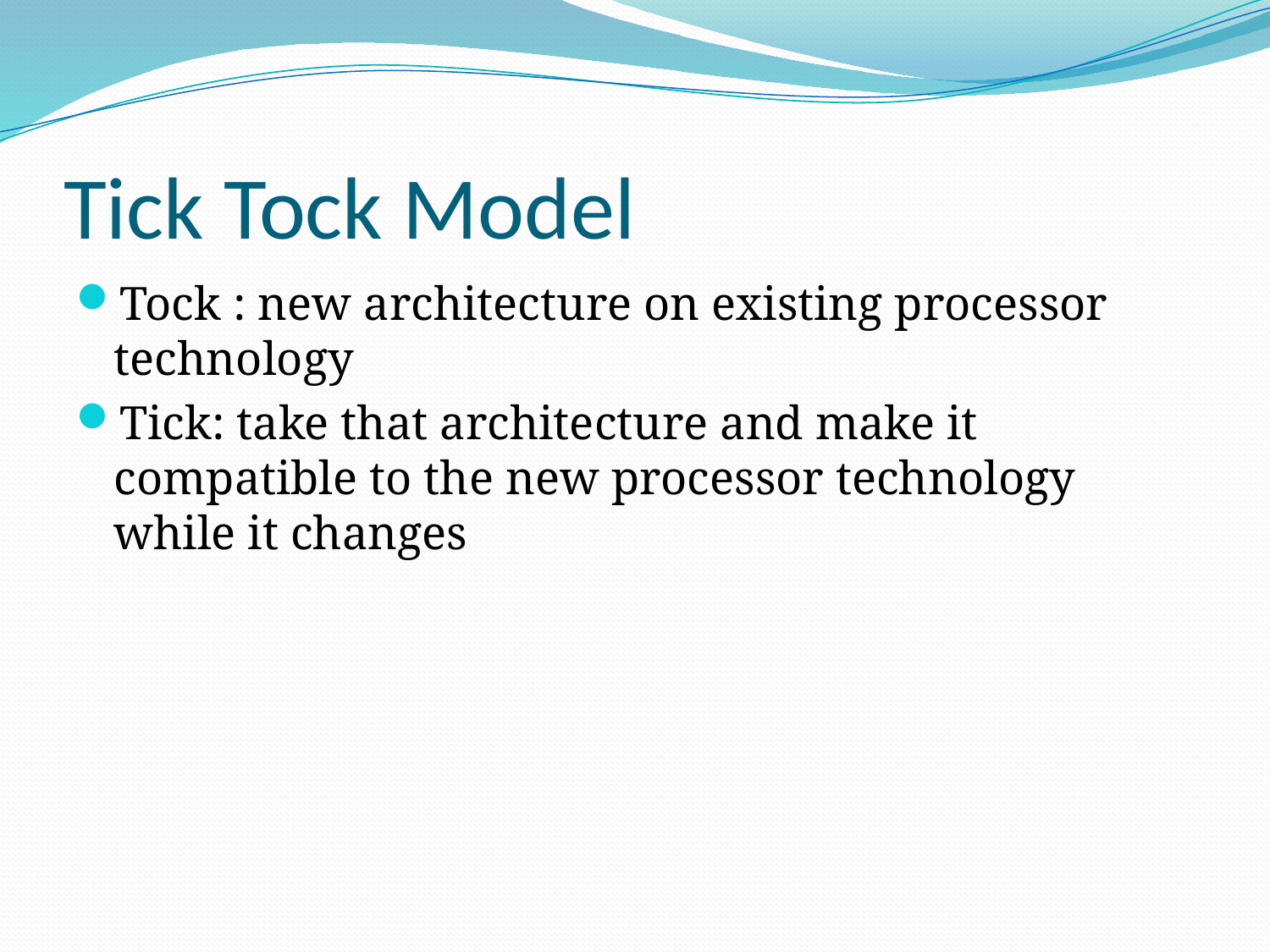

# Tick Tock Model
Tock : new architecture on existing processor technology
Tick: take that architecture and make it compatible to the new processor technology while it changes